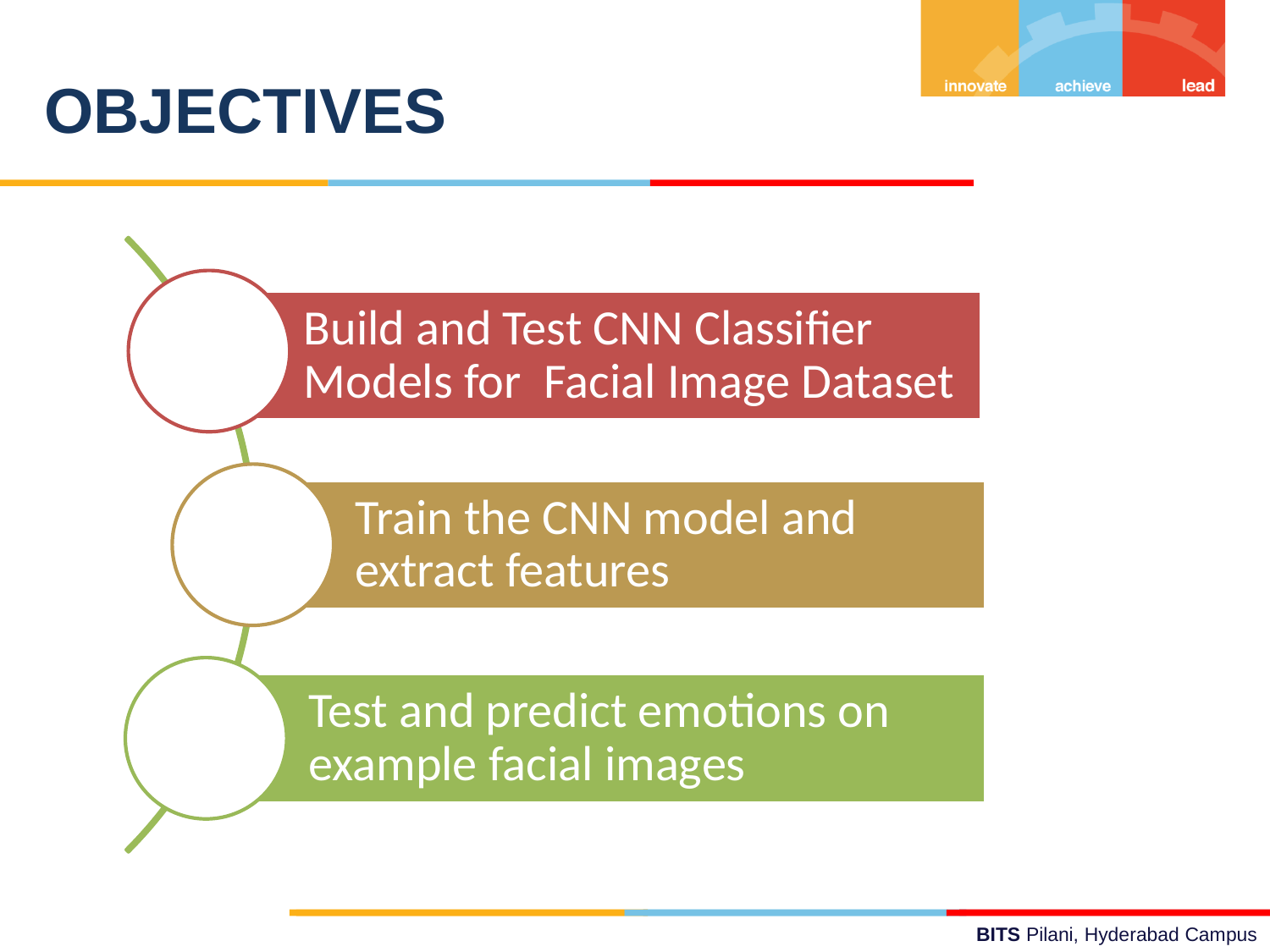

OBJECTIVES

Build and Test CNN Classifier Models for  Facial Image Dataset

Train the CNN model and extract features

Test and predict emotions on example facial images